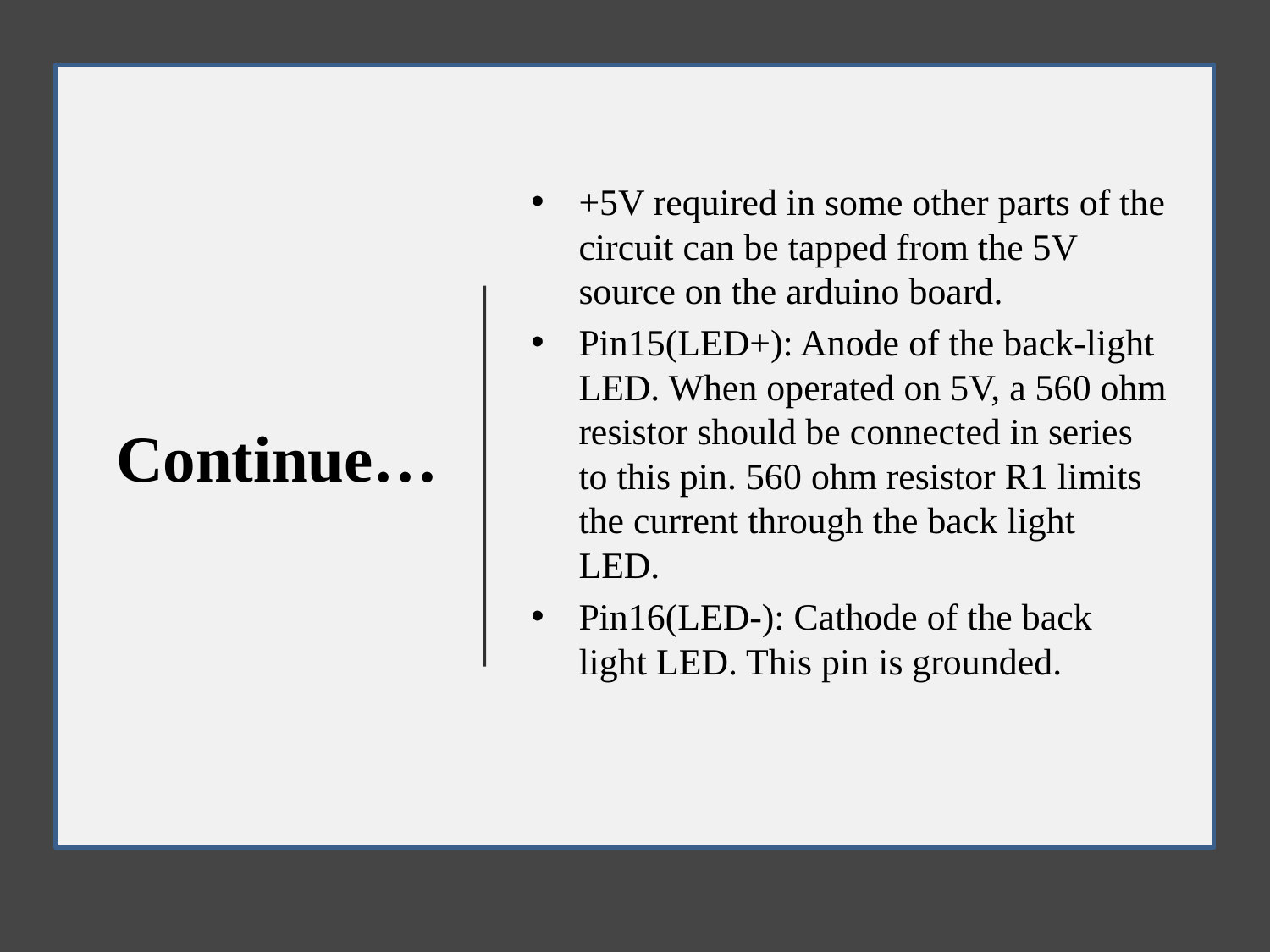

# Continue…
+5V required in some other parts of the circuit can be tapped from the 5V source on the arduino board.
Pin15(LED+): Anode of the back-light LED. When operated on 5V, a 560 ohm resistor should be connected in series to this pin. 560 ohm resistor R1 limits the current through the back light LED.
Pin16(LED-): Cathode of the back light LED. This pin is grounded.